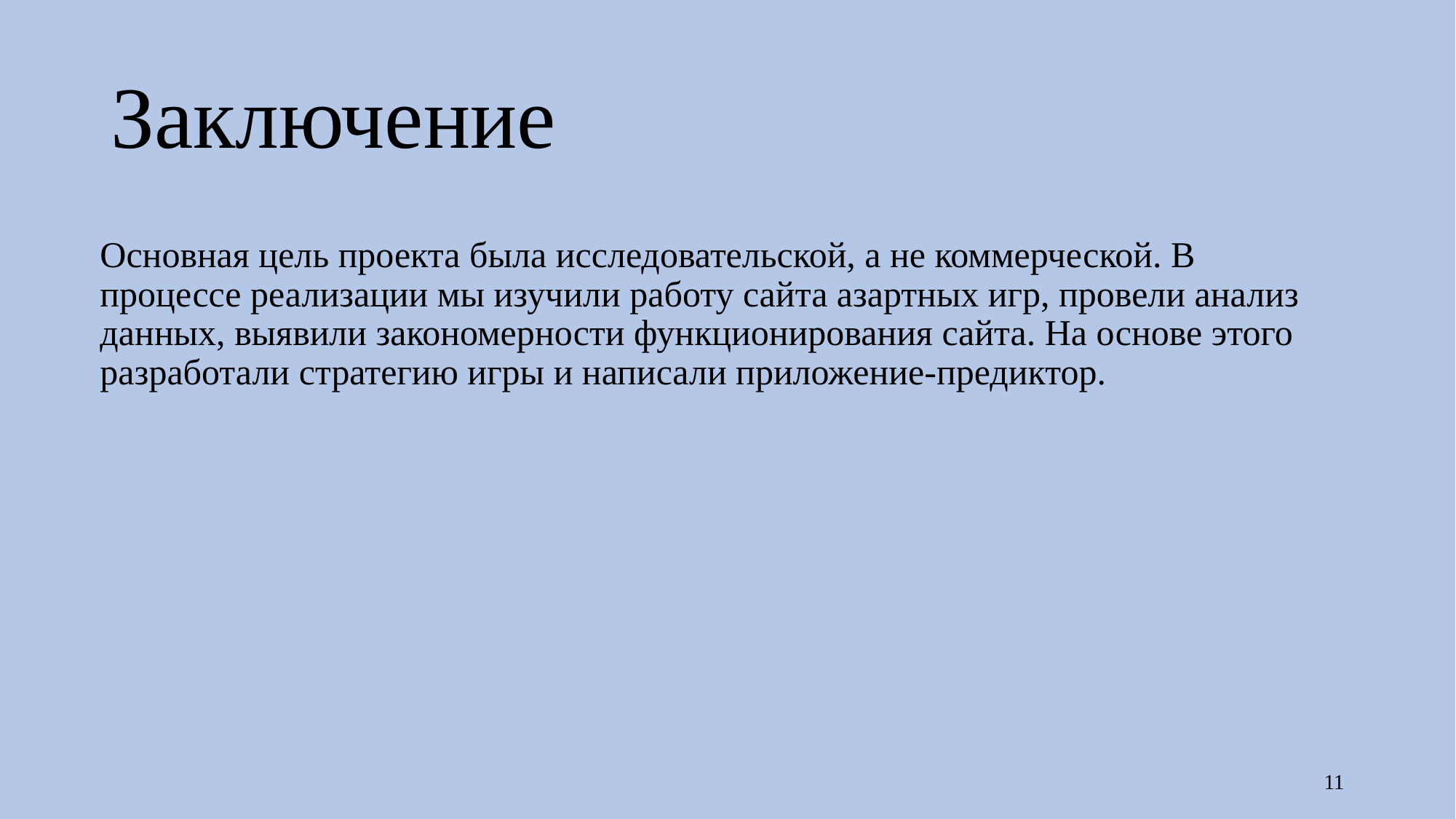

# Заключение
Основная цель проекта была исследовательской, а не коммерческой. В процессе реализации мы изучили работу сайта азартных игр, провели анализ данных, выявили закономерности функционирования сайта. На основе этого разработали стратегию игры и написали приложение-предиктор.
11